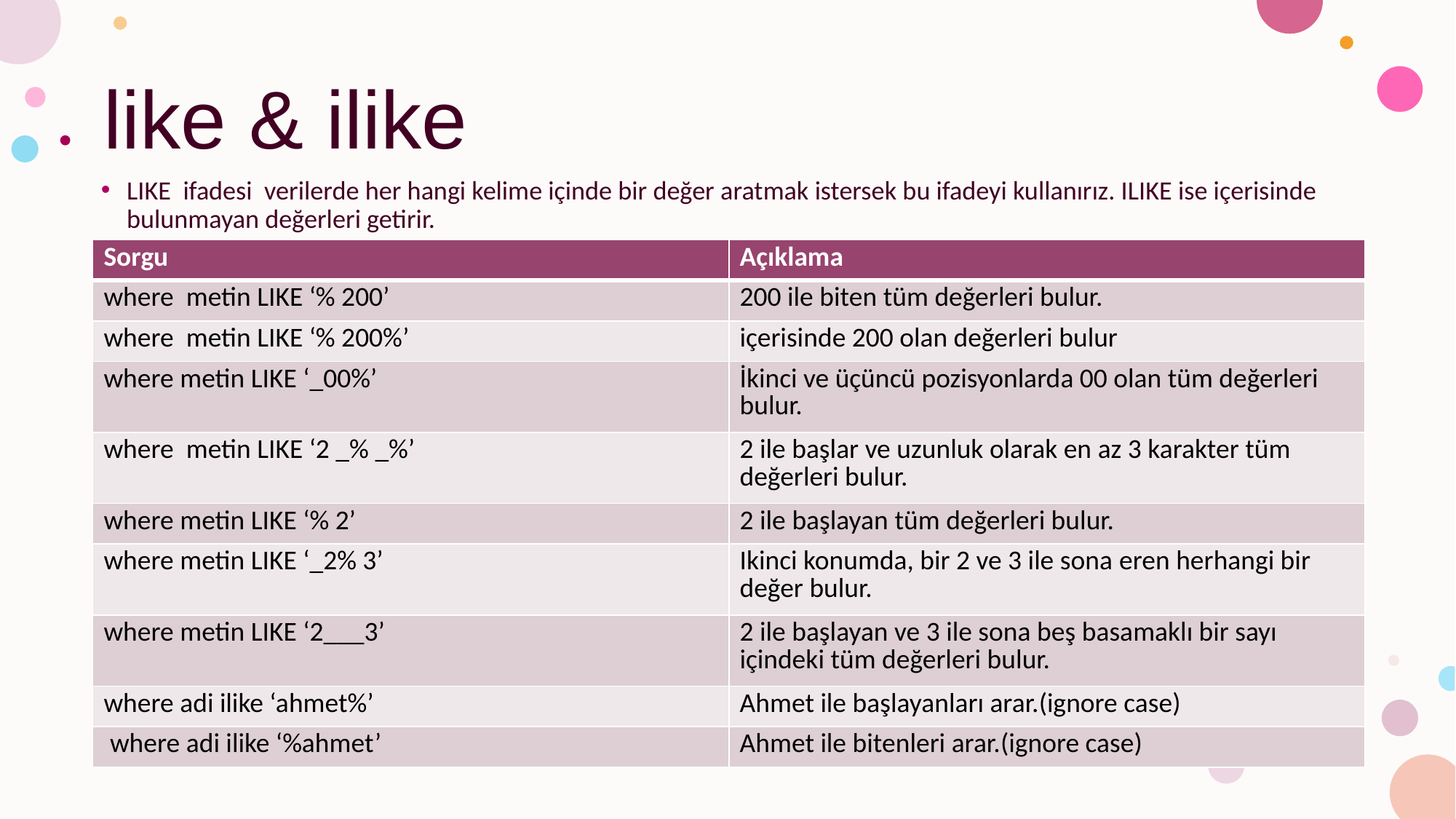

# like & ilike
LIKE  ifadesi  verilerde her hangi kelime içinde bir değer aratmak istersek bu ifadeyi kullanırız. ILIKE ise içerisinde bulunmayan değerleri getirir.

| Sorgu | Açıklama |
| --- | --- |
| where metin LIKE ‘% 200’ | 200 ile biten tüm değerleri bulur. |
| where metin LIKE ‘% 200%’ | içerisinde 200 olan değerleri bulur |
| where metin LIKE ‘\_00%’ | İkinci ve üçüncü pozisyonlarda 00 olan tüm değerleri bulur. |
| where metin LIKE ‘2 \_% \_%’ | 2 ile başlar ve uzunluk olarak en az 3 karakter tüm değerleri bulur. |
| where metin LIKE ‘% 2’ | 2 ile başlayan tüm değerleri bulur. |
| where metin LIKE ‘\_2% 3’ | Ikinci konumda, bir 2 ve 3 ile sona eren herhangi bir değer bulur. |
| where metin LIKE ‘2\_\_\_3’ | 2 ile başlayan ve 3 ile sona beş basamaklı bir sayı içindeki tüm değerleri bulur. |
| where adi ilike ‘ahmet%’ | Ahmet ile başlayanları arar.(ignore case) |
| where adi ilike ‘%ahmet’ | Ahmet ile bitenleri arar.(ignore case) |